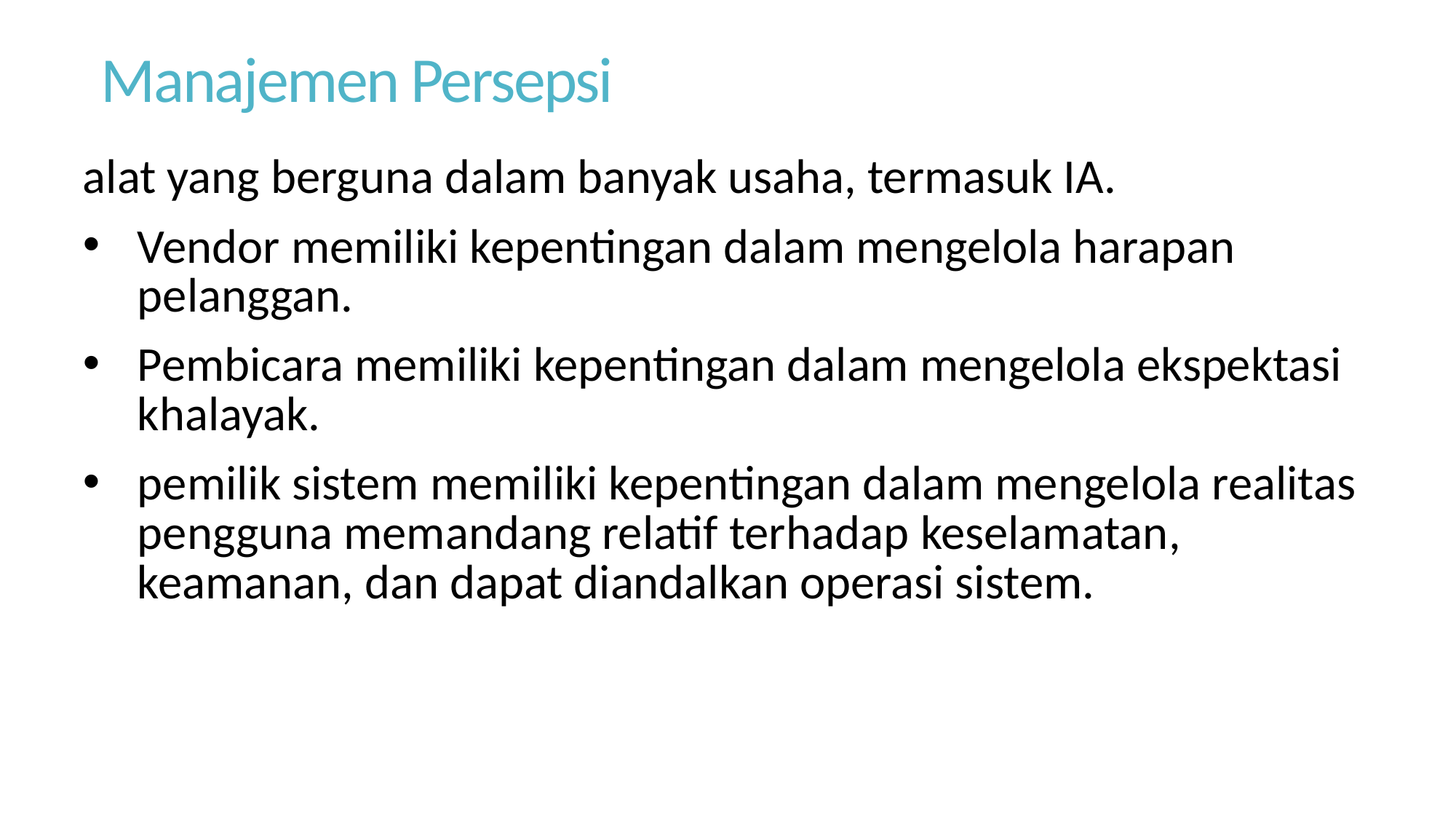

# Manajemen Persepsi
alat yang berguna dalam banyak usaha, termasuk IA.
Vendor memiliki kepentingan dalam mengelola harapan pelanggan.
Pembicara memiliki kepentingan dalam mengelola ekspektasi khalayak.
pemilik sistem memiliki kepentingan dalam mengelola realitas pengguna memandang relatif terhadap keselamatan, keamanan, dan dapat diandalkan operasi sistem.